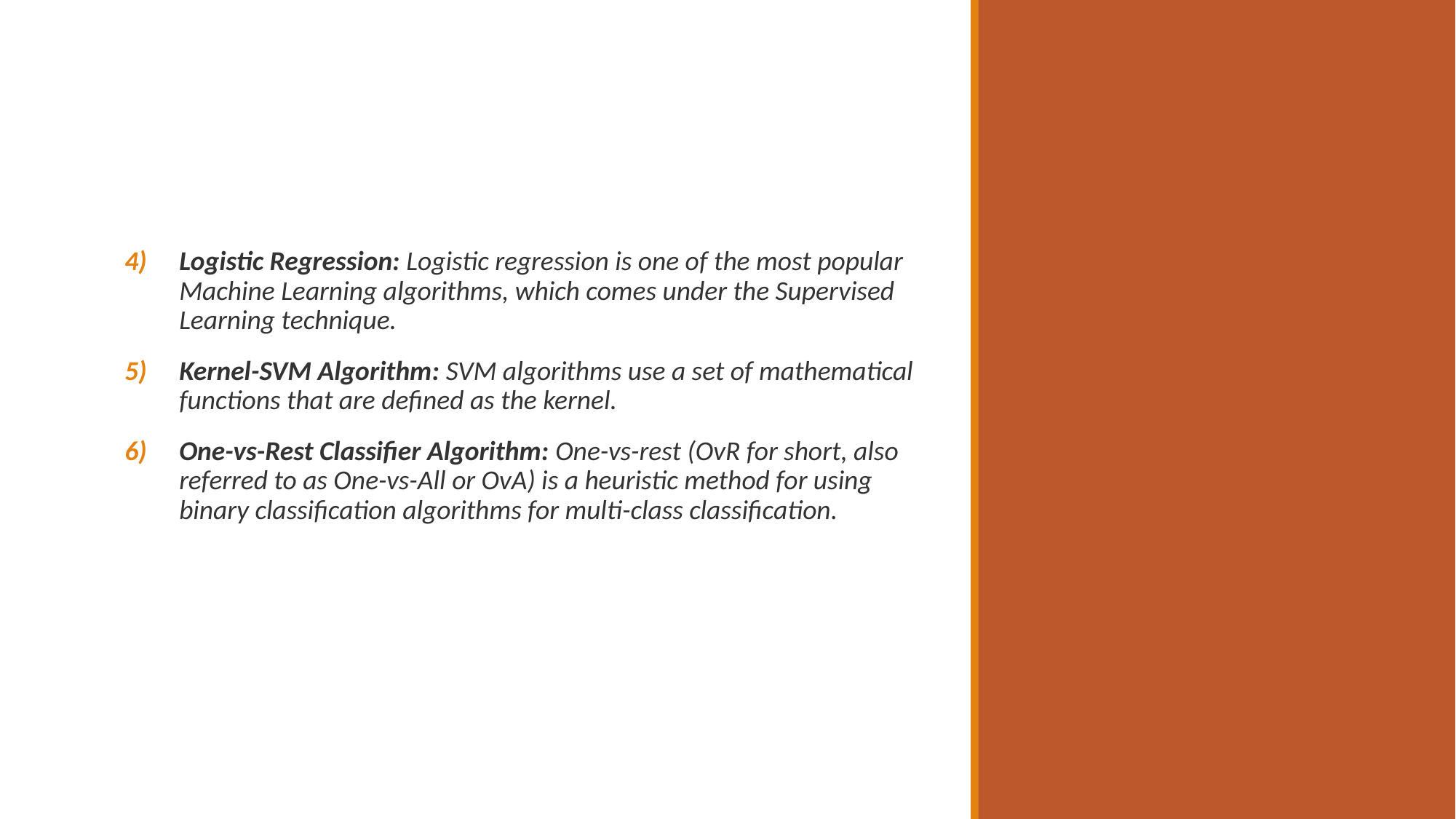

Logistic Regression: Logistic regression is one of the most popular Machine Learning algorithms, which comes under the Supervised Learning technique.
Kernel-SVM Algorithm: SVM algorithms use a set of mathematical functions that are defined as the kernel.
One-vs-Rest Classifier Algorithm: One-vs-rest (OvR for short, also referred to as One-vs-All or OvA) is a heuristic method for using binary classification algorithms for multi-class classification.